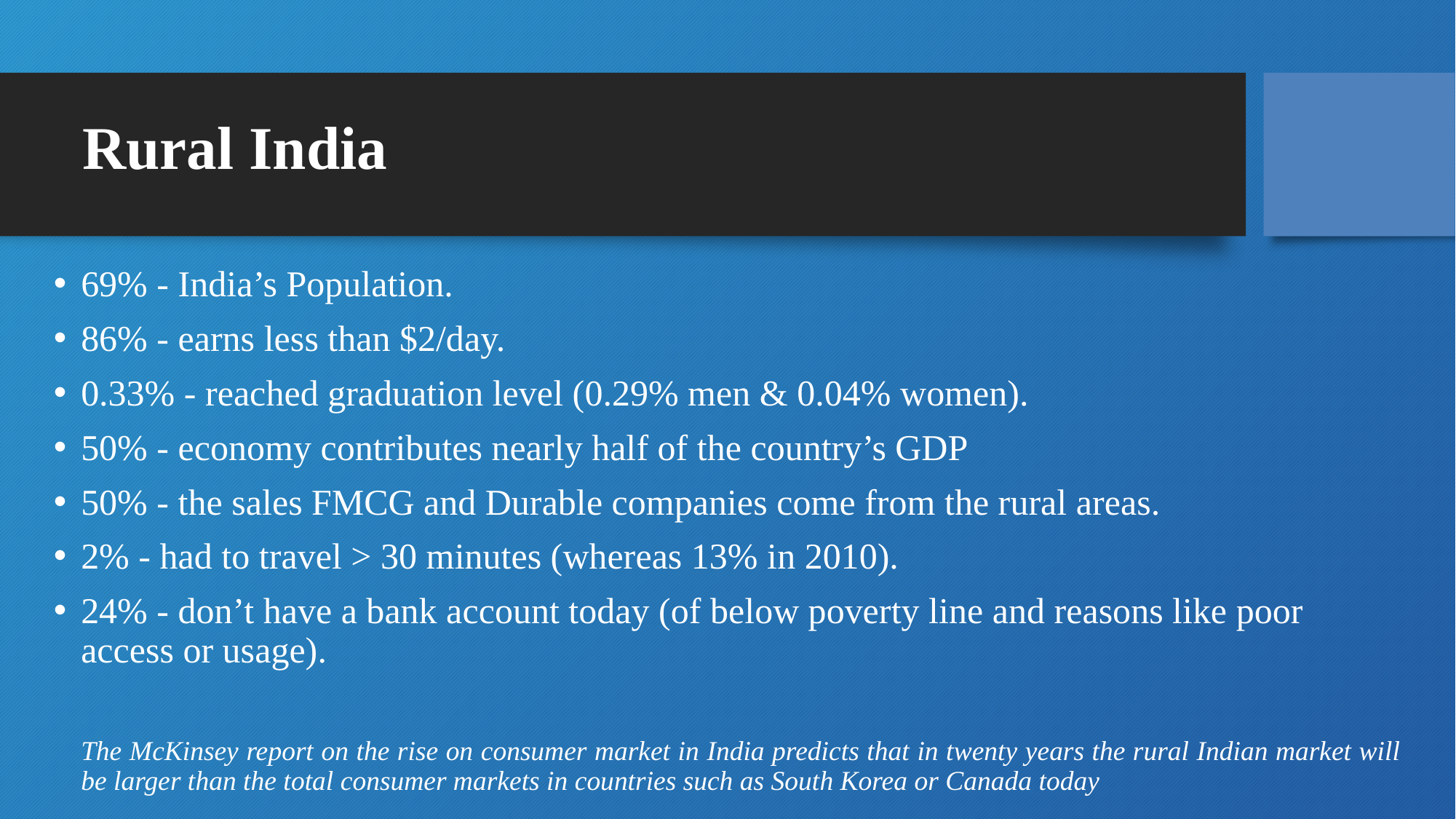

# Rural India
69% - India’s Population.
86% - earns less than $2/day.
0.33% - reached graduation level (0.29% men & 0.04% women).
50% - economy contributes nearly half of the country’s GDP
50% - the sales FMCG and Durable companies come from the rural areas.
2% - had to travel > 30 minutes (whereas 13% in 2010).
24% - don’t have a bank account today (of below poverty line and reasons like poor access or usage).

	The McKinsey report on the rise on consumer market in India predicts that in twenty years the rural Indian market will be larger than the total consumer markets in countries such as South Korea or Canada today